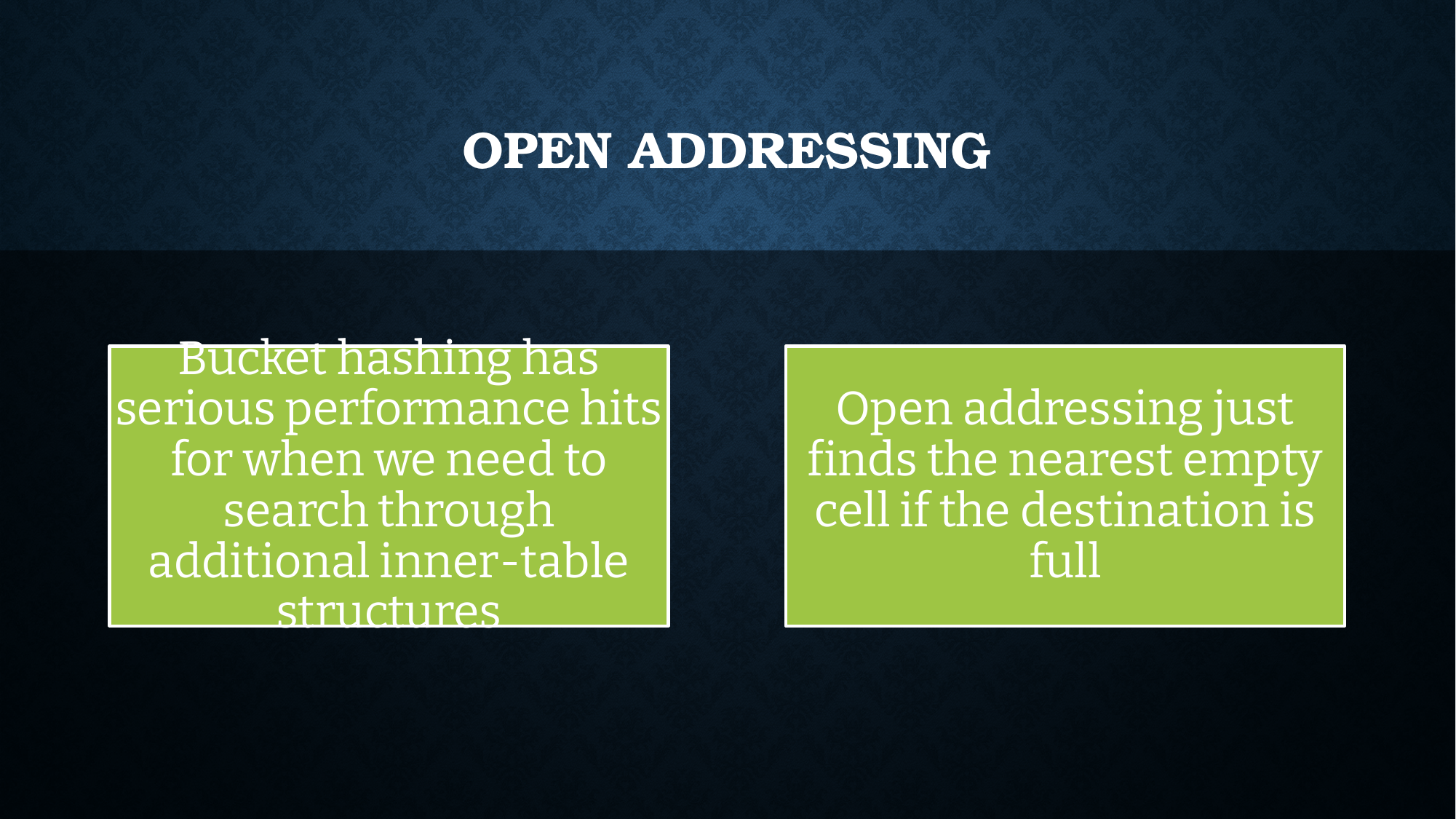

# Open addressing

Bucket hashing has serious performance hits for when we need to search through additional inner-table structures
Open addressing just finds the nearest empty cell if the destination is full